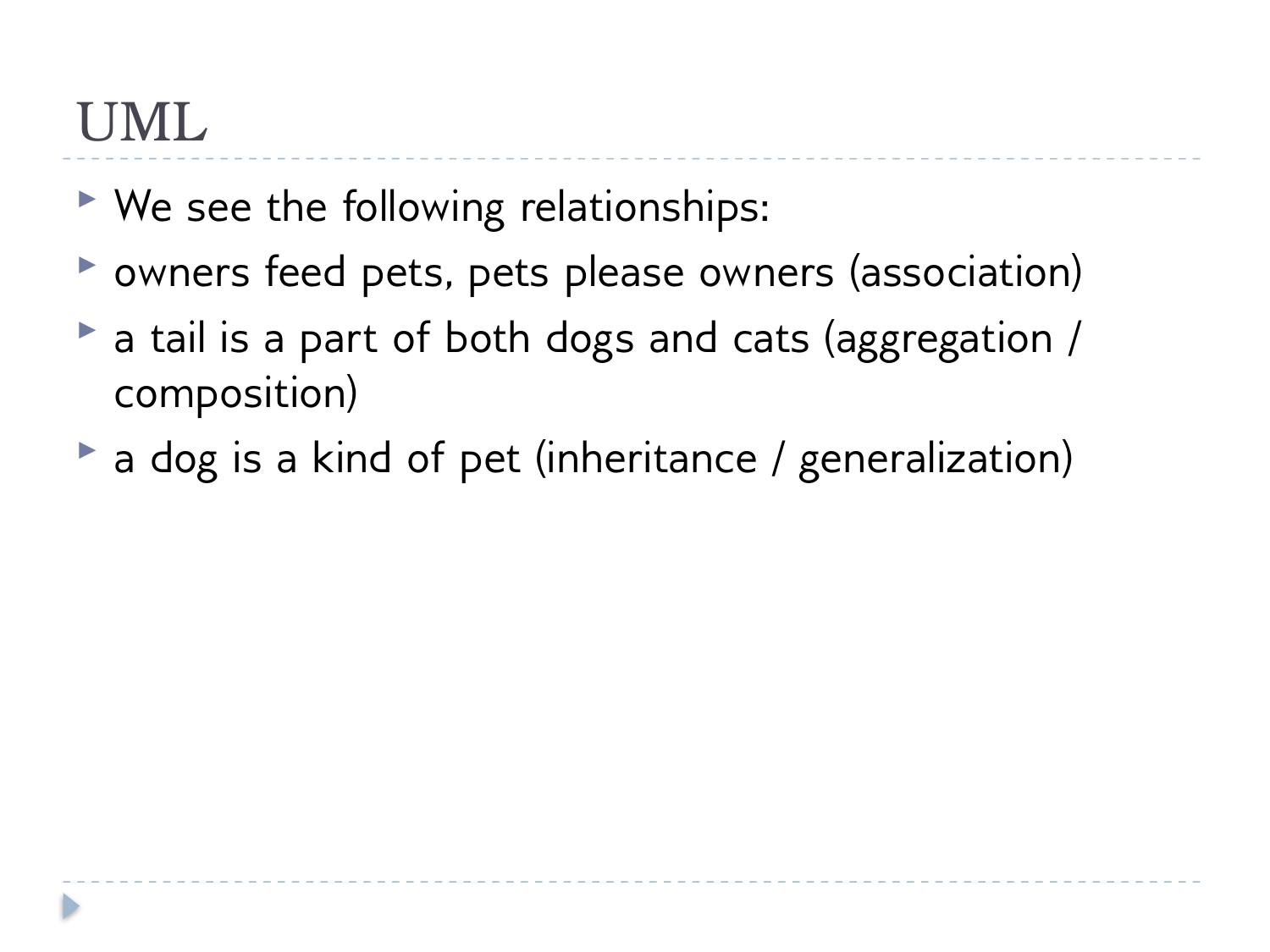

UML
We see the following relationships:
owners feed pets, pets please owners (association)
a tail is a part of both dogs and cats (aggregation / composition)
a dog is a kind of pet (inheritance / generalization)